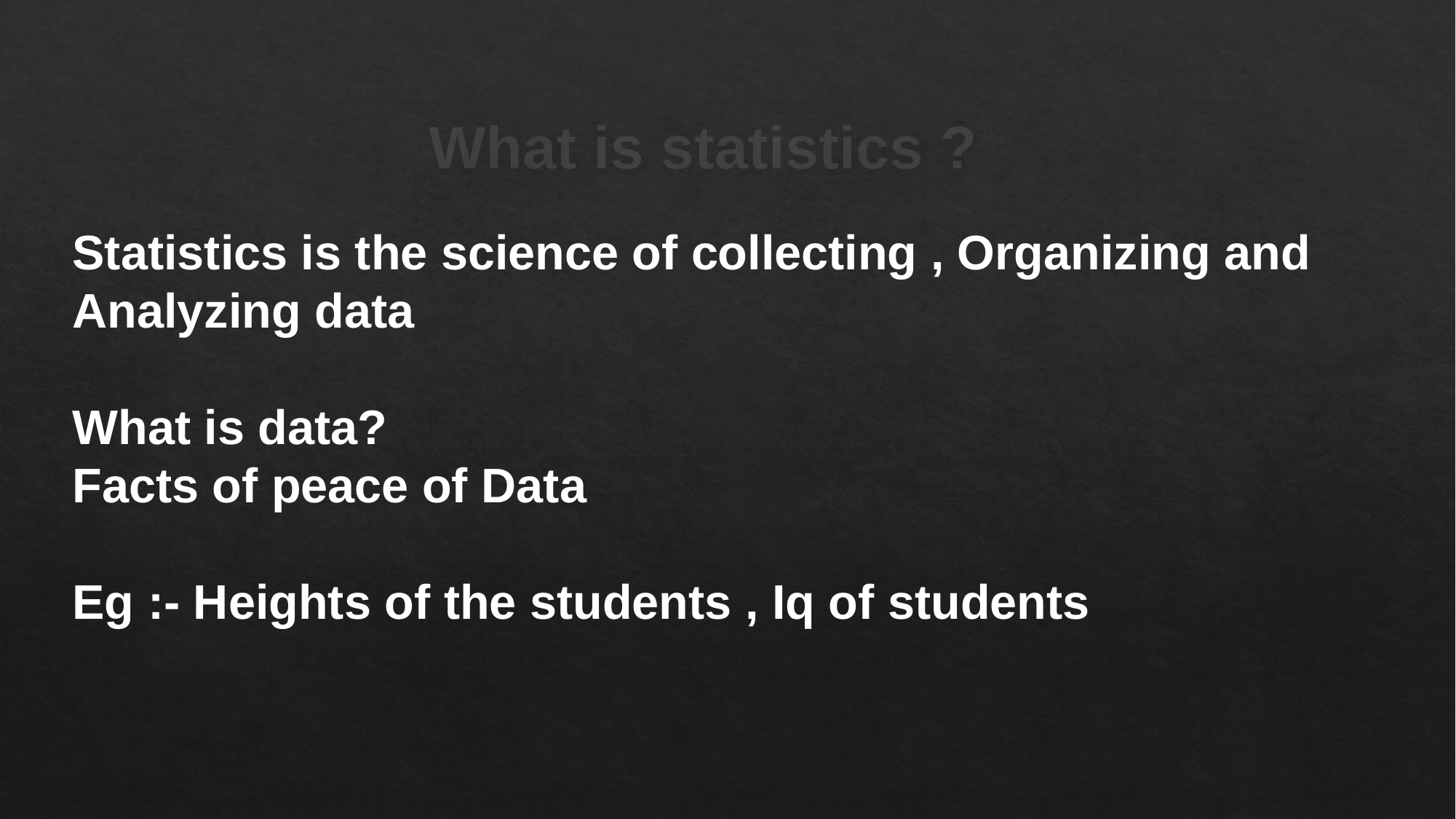

# What is statistics ?
Statistics is the science of collecting , Organizing and Analyzing data

What is data?
Facts of peace of Data

Eg :- Heights of the students , Iq of students